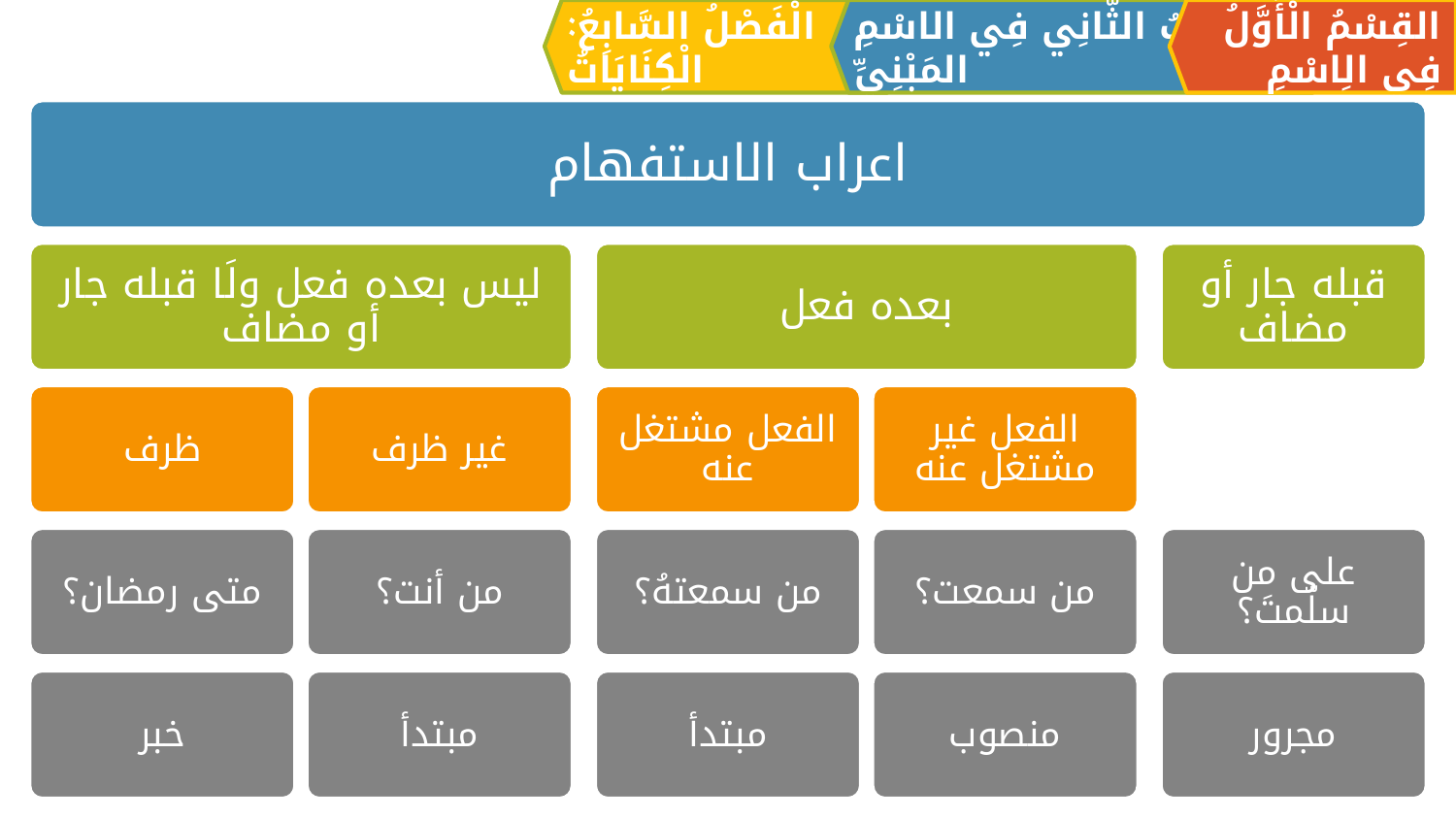

الْفَصْلُ السَّابِعُ: الْكِنَايَاتُ
القِسْمُ الْأَوَّلُ فِي الِاسْمِ
اَلبَابُ الثَّانِي فِي الاسْمِ المَبْنِيِّ
اعراب الاستفهام
ليس بعده فعل ولَا قبله جار أو مضاف
بعده فعل
قبله جار أو مضاف
ظرف
غير ظرف
الفعل مشتغل عنه
الفعل غير مشتغل عنه
متی رمضان؟
من أنت؟
من سمعتهُ؟
من سمعت؟
علی من سلّمتَ؟
خبر
مبتدأ
مبتدأ
منصوب
مجرور